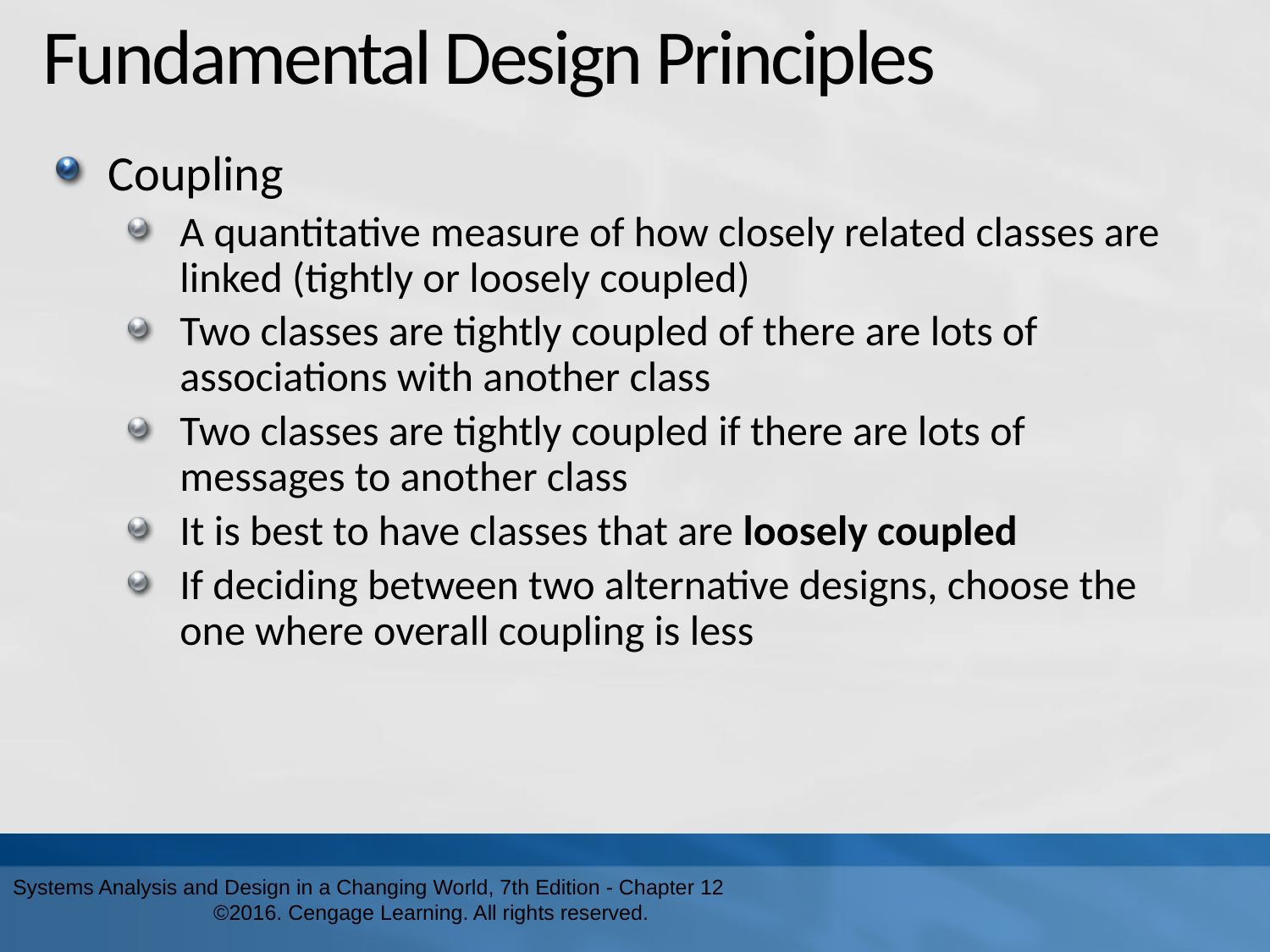

# Fundamental Design Principles
Coupling
A quantitative measure of how closely related classes are linked (tightly or loosely coupled)
Two classes are tightly coupled of there are lots of associations with another class
Two classes are tightly coupled if there are lots of messages to another class
It is best to have classes that are loosely coupled
If deciding between two alternative designs, choose the one where overall coupling is less

Systems Analysis and Design in a Changing World, 7th Edition - Chapter 12                                      ©2016. Cengage Learning. All rights reserved.